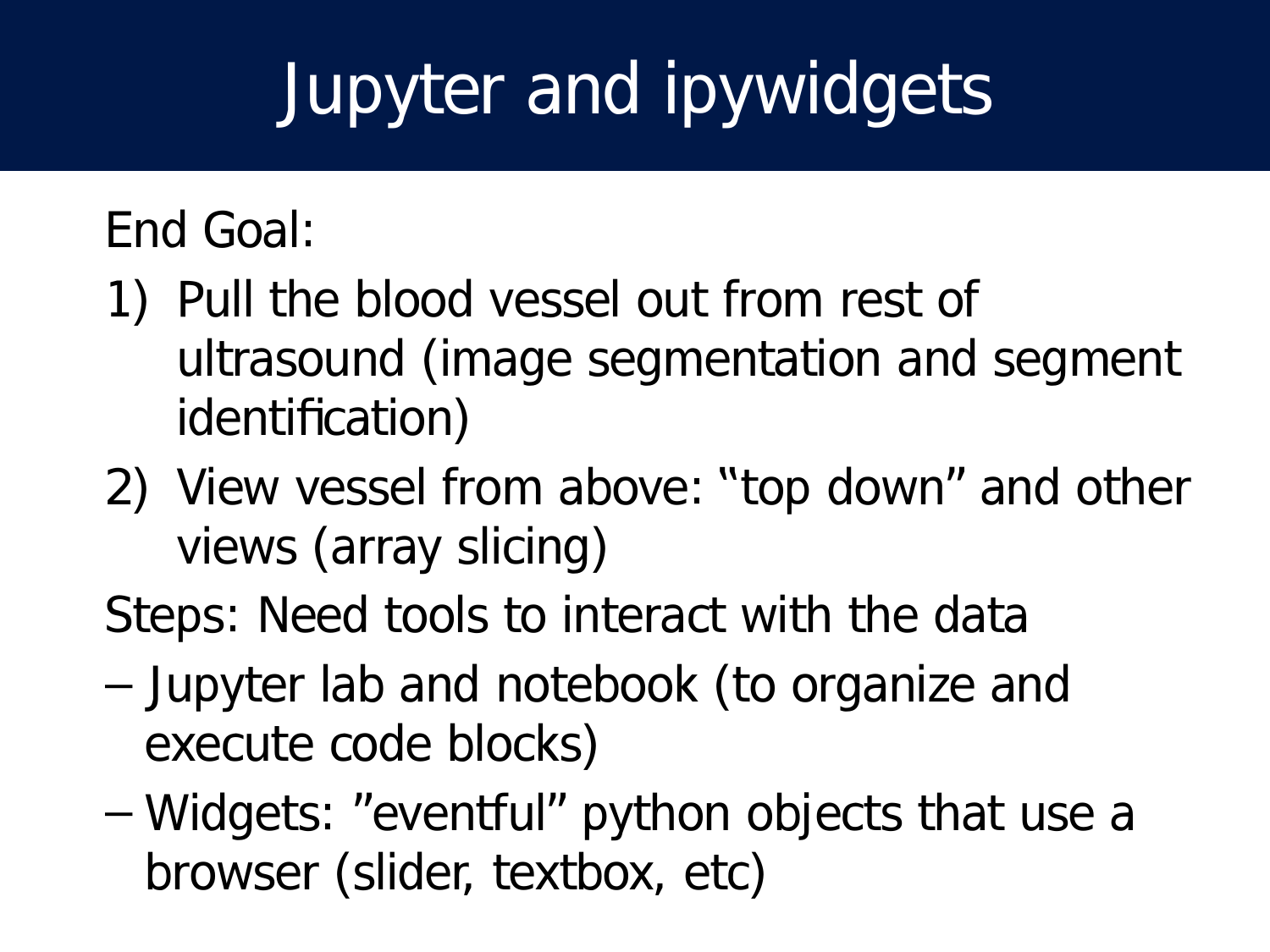

Jupyter and ipywidgets
End Goal:
Pull the blood vessel out from rest of ultrasound (image segmentation and segment identification)
View vessel from above: “top down” and other views (array slicing)
Steps: Need tools to interact with the data
Jupyter lab and notebook (to organize and execute code blocks)
Widgets: ”eventful” python objects that use a browser (slider, textbox, etc)